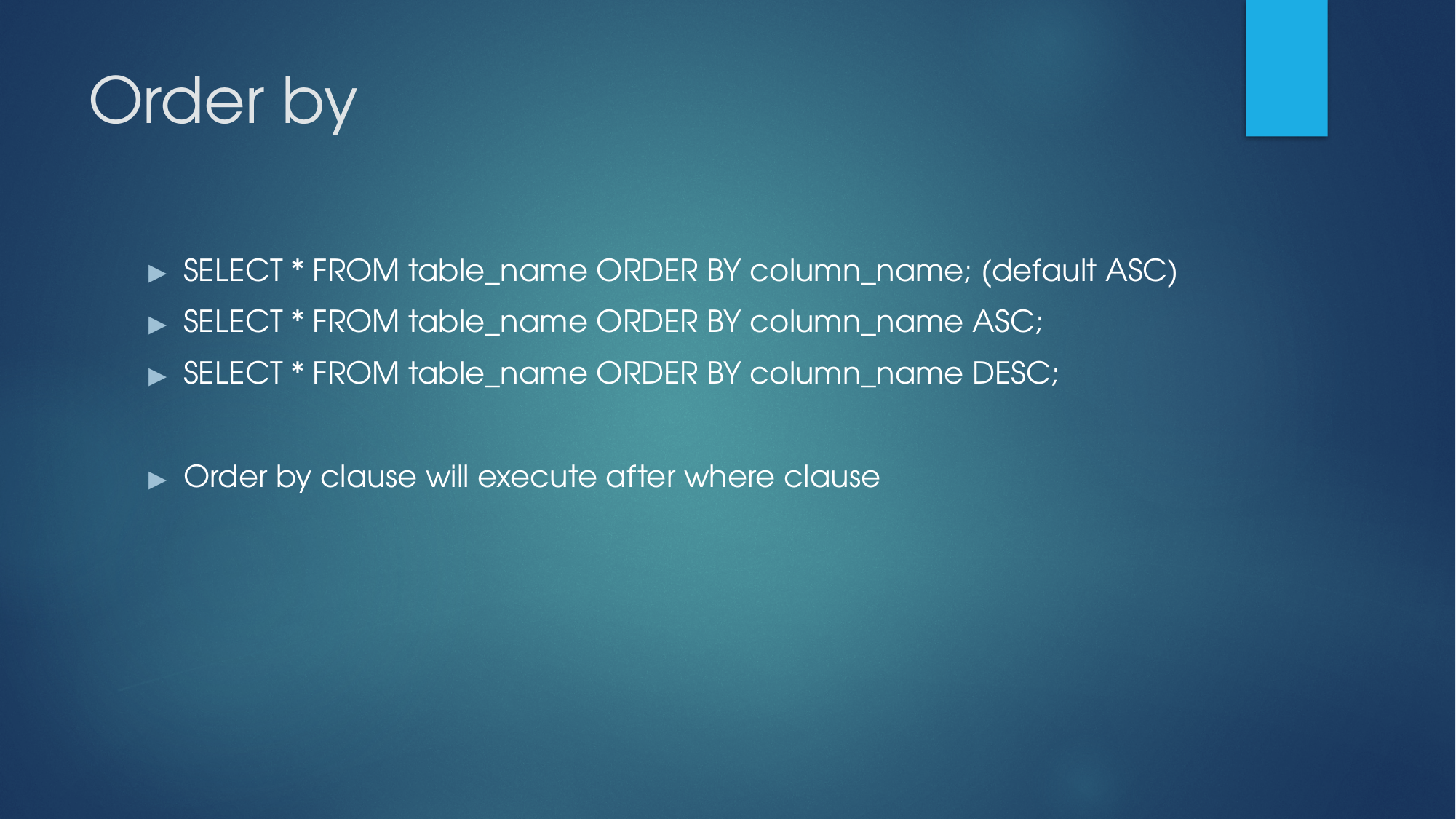

# Order by
SELECT * FROM table_name ORDER BY column_name; (default ASC)
SELECT * FROM table_name ORDER BY column_name ASC;
SELECT * FROM table_name ORDER BY column_name DESC;

Order by clause will execute after where clause